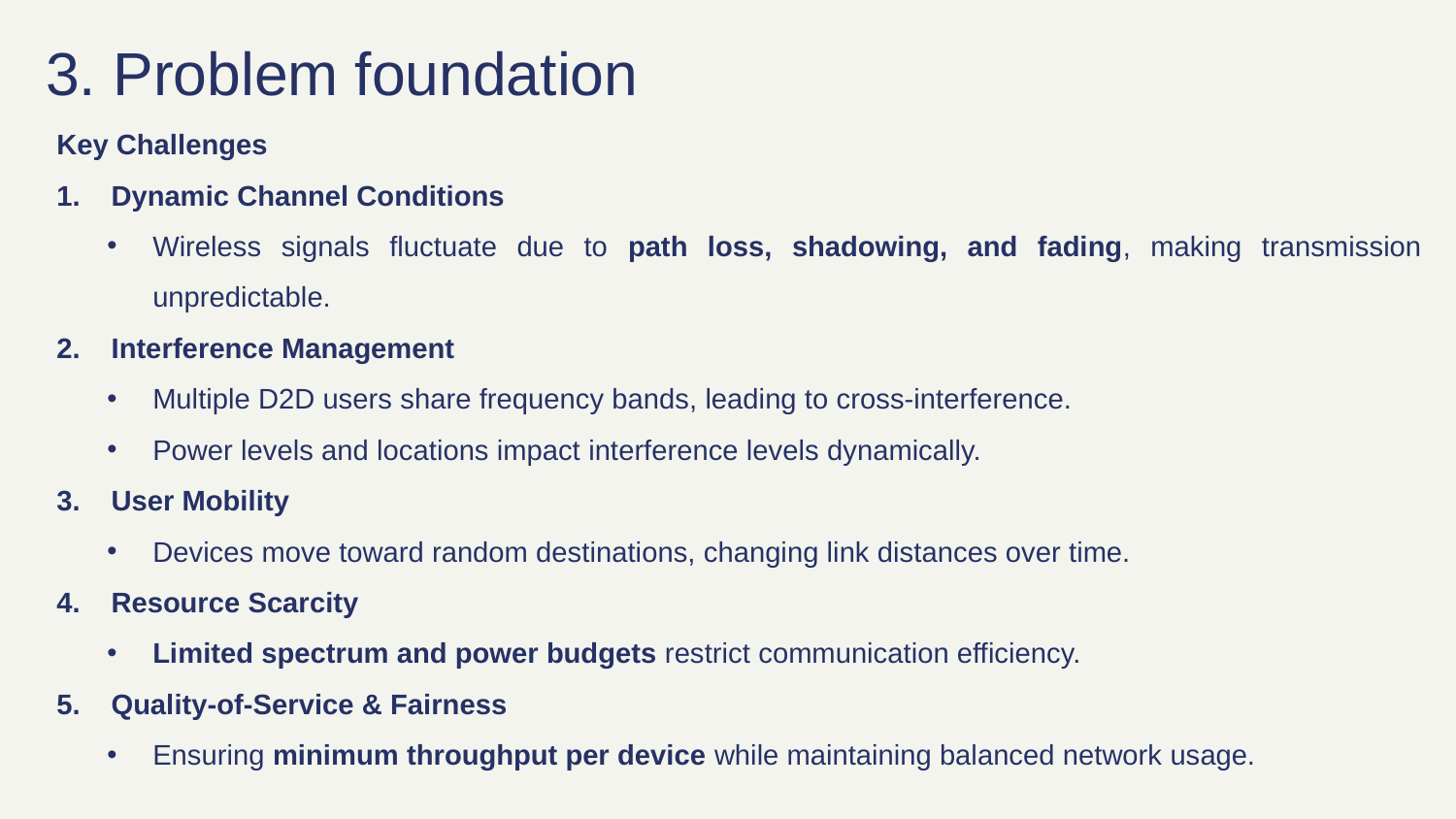

# 3. Problem foundation
Key Challenges
Dynamic Channel Conditions
Wireless signals fluctuate due to path loss, shadowing, and fading, making transmission unpredictable.
Interference Management
Multiple D2D users share frequency bands, leading to cross-interference.
Power levels and locations impact interference levels dynamically.
User Mobility
Devices move toward random destinations, changing link distances over time.
Resource Scarcity
Limited spectrum and power budgets restrict communication efficiency.
Quality-of-Service & Fairness
Ensuring minimum throughput per device while maintaining balanced network usage.